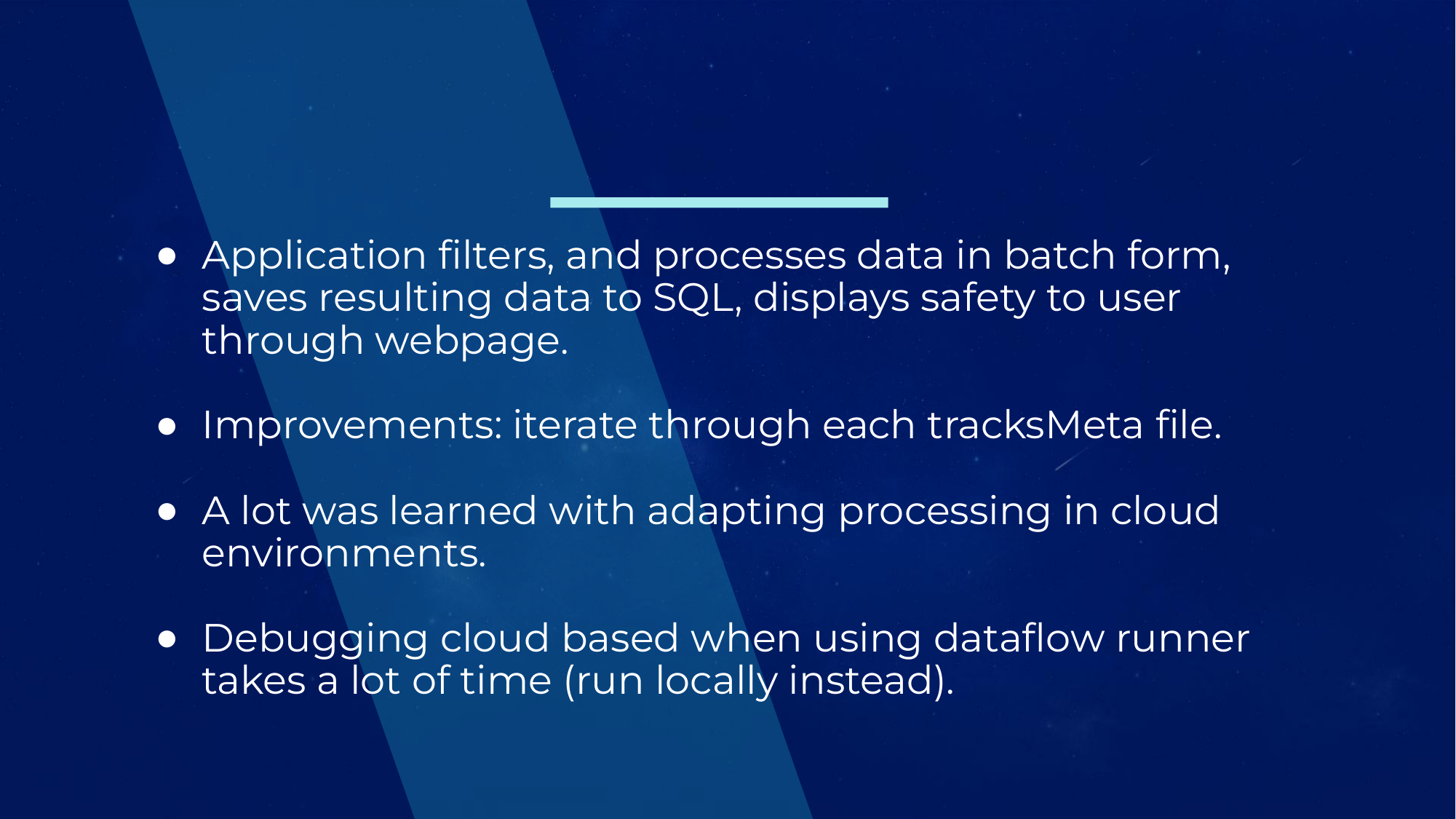

Application filters, and processes data in batch form, saves resulting data to SQL, displays safety to user through webpage.

Improvements: iterate through each tracksMeta file.

A lot was learned with adapting processing in cloud environments.

Debugging cloud based when using dataflow runner takes a lot of time (run locally instead).